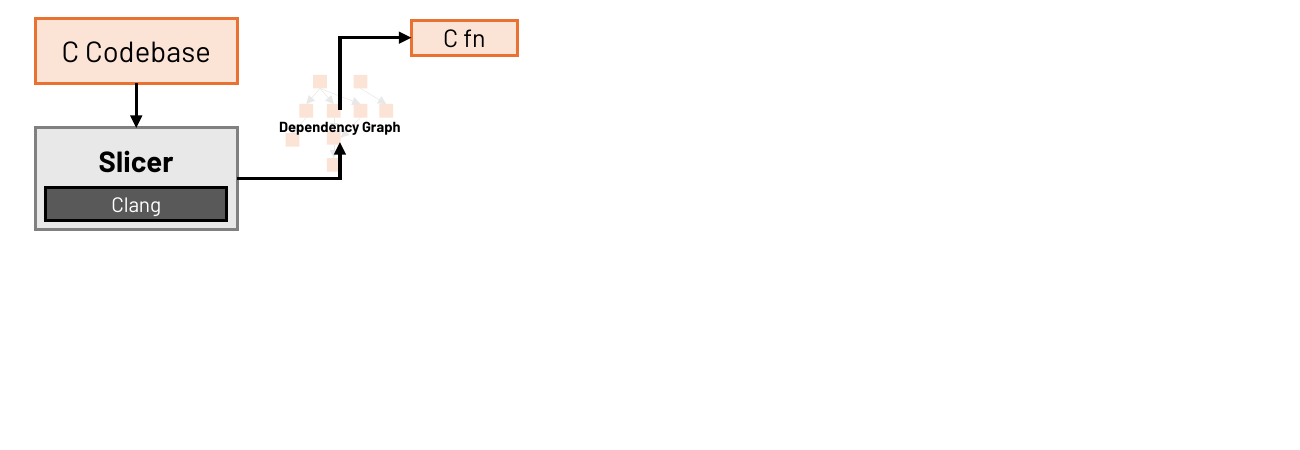

C Codebase
C fn

Dependency Graph
Slicer

Clang